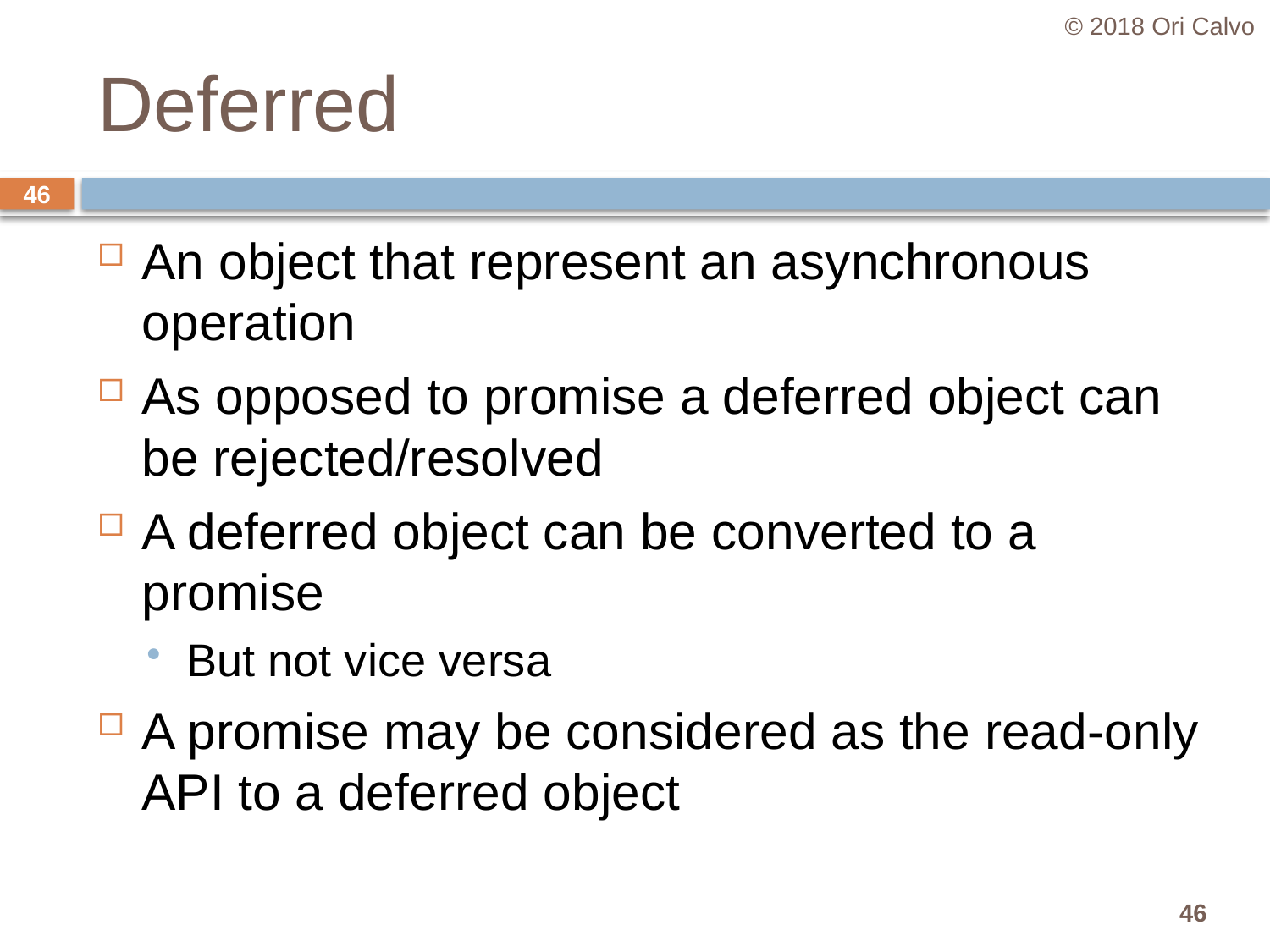

© 2018 Ori Calvo
# Deferred
46
An object that represent an asynchronous operation
As opposed to promise a deferred object can be rejected/resolved
A deferred object can be converted to a promise
But not vice versa
A promise may be considered as the read-only API to a deferred object